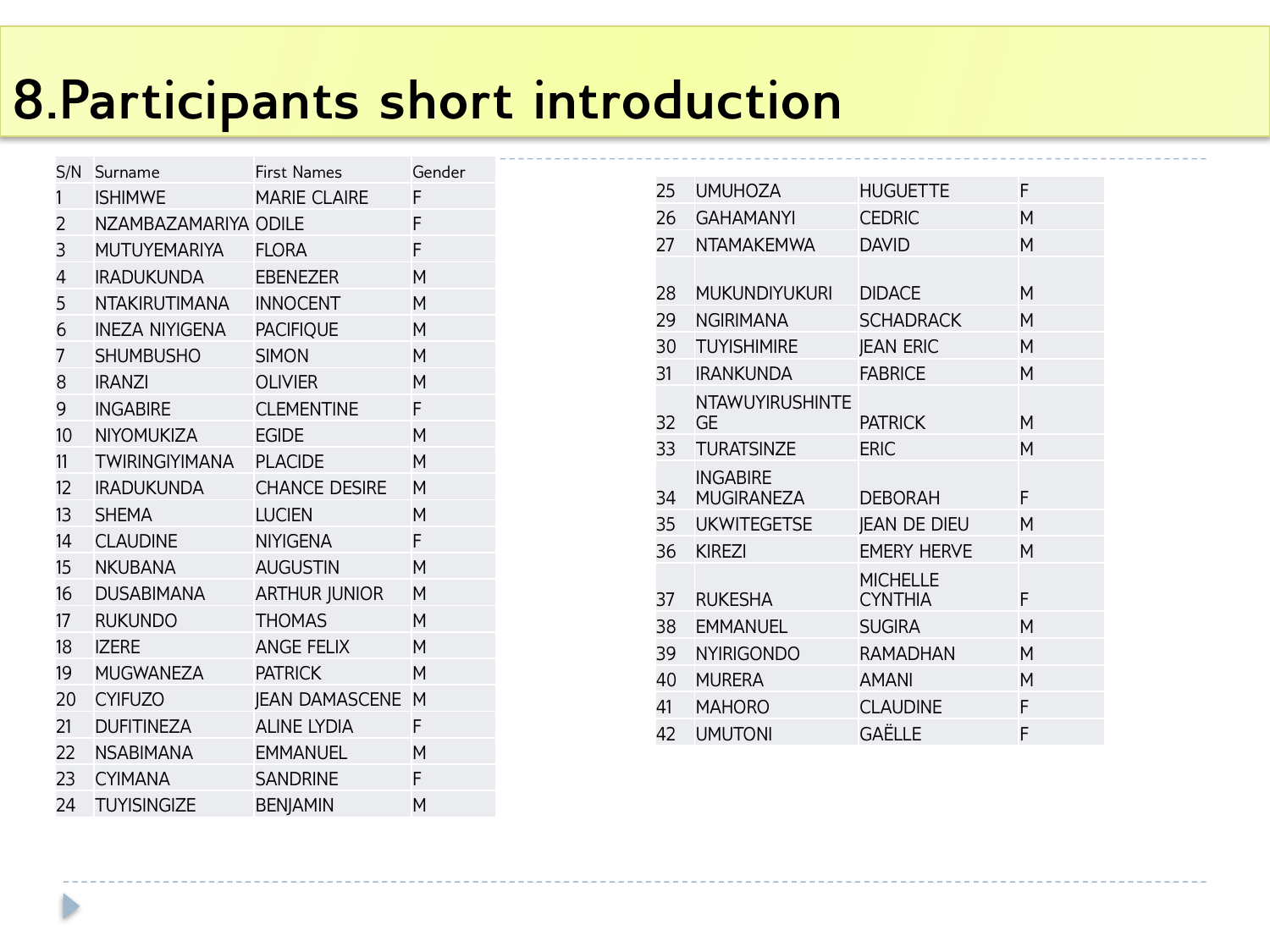

# 8.Participants short introduction
| S/N | Surname | First Names | Gender |
| --- | --- | --- | --- |
| 1 | ISHIMWE | MARIE CLAIRE | F |
| 2 | NZAMBAZAMARIYA | ODILE | F |
| 3 | MUTUYEMARIYA | FLORA | F |
| 4 | IRADUKUNDA | EBENEZER | M |
| 5 | NTAKIRUTIMANA | INNOCENT | M |
| 6 | INEZA NIYIGENA | PACIFIQUE | M |
| 7 | SHUMBUSHO | SIMON | M |
| 8 | IRANZI | OLIVIER | M |
| 9 | INGABIRE | CLEMENTINE | F |
| 10 | NIYOMUKIZA | EGIDE | M |
| 11 | TWIRINGIYIMANA | PLACIDE | M |
| 12 | IRADUKUNDA | CHANCE DESIRE | M |
| 13 | SHEMA | LUCIEN | M |
| 14 | CLAUDINE | NIYIGENA | F |
| 15 | NKUBANA | AUGUSTIN | M |
| 16 | DUSABIMANA | ARTHUR JUNIOR | M |
| 17 | RUKUNDO | THOMAS | M |
| 18 | IZERE | ANGE FELIX | M |
| 19 | MUGWANEZA | PATRICK | M |
| 20 | CYIFUZO | JEAN DAMASCENE | M |
| 21 | DUFITINEZA | ALINE LYDIA | F |
| 22 | NSABIMANA | EMMANUEL | M |
| 23 | CYIMANA | SANDRINE | F |
| 24 | TUYISINGIZE | BENJAMIN | M |
| 25 | UMUHOZA | HUGUETTE | F |
| --- | --- | --- | --- |
| 26 | GAHAMANYI | CEDRIC | M |
| 27 | NTAMAKEMWA | DAVID | M |
| 28 | MUKUNDIYUKURI | DIDACE | M |
| 29 | NGIRIMANA | SCHADRACK | M |
| 30 | TUYISHIMIRE | JEAN ERIC | M |
| 31 | IRANKUNDA | FABRICE | M |
| 32 | NTAWUYIRUSHINTEGE | PATRICK | M |
| 33 | TURATSINZE | ERIC | M |
| 34 | INGABIRE MUGIRANEZA | DEBORAH | F |
| 35 | UKWITEGETSE | JEAN DE DIEU | M |
| 36 | KIREZI | EMERY HERVE | M |
| 37 | RUKESHA | MICHELLE CYNTHIA | F |
| 38 | EMMANUEL | SUGIRA | M |
| 39 | NYIRIGONDO | RAMADHAN | M |
| 40 | MURERA | AMANI | M |
| 41 | MAHORO | CLAUDINE | F |
| 42 | UMUTONI | GAËLLE | F |